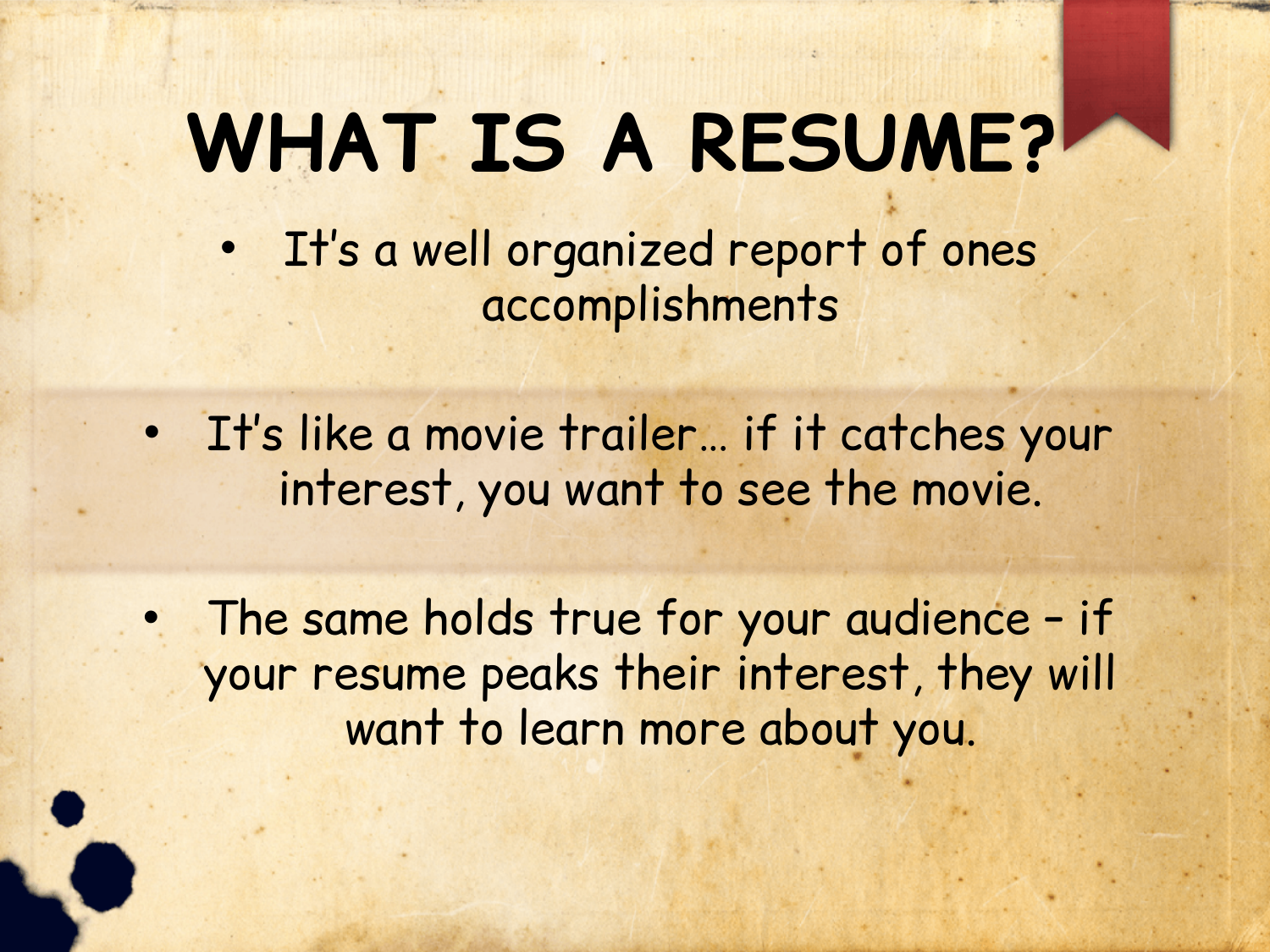

WHAT IS A RESUME?
It’s a well organized report of ones accomplishments

It’s like a movie trailer… if it catches your interest, you want to see the movie.

The same holds true for your audience – if your resume peaks their interest, they will want to learn more about you.